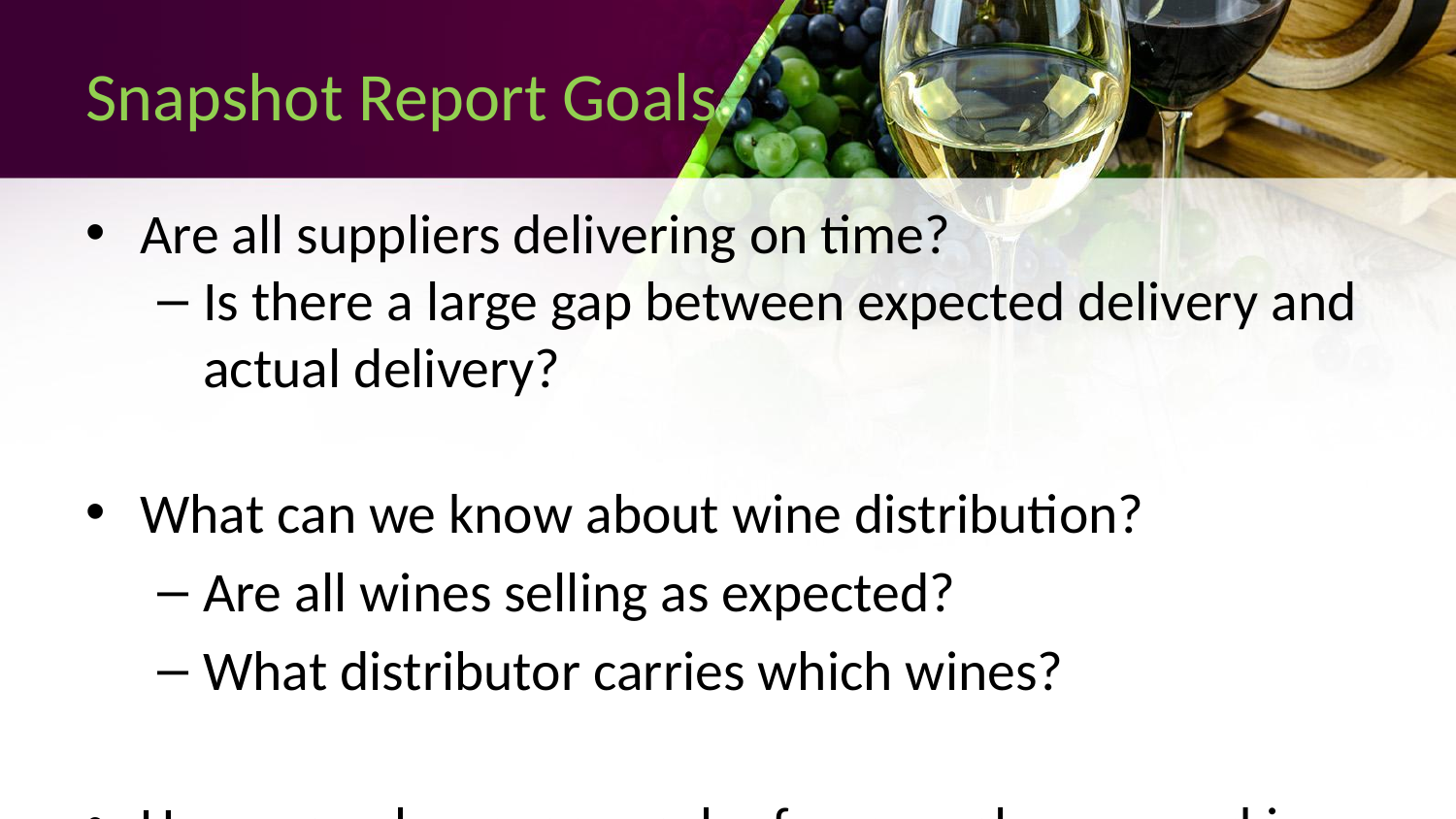

# Snapshot Report Goals
Are all suppliers delivering on time?
Is there a large gap between expected delivery and actual delivery?

What can we know about wine distribution?
Are all wines selling as expected?
What distributor carries which wines?

How many hours are each of our employees working during the last four quarters?